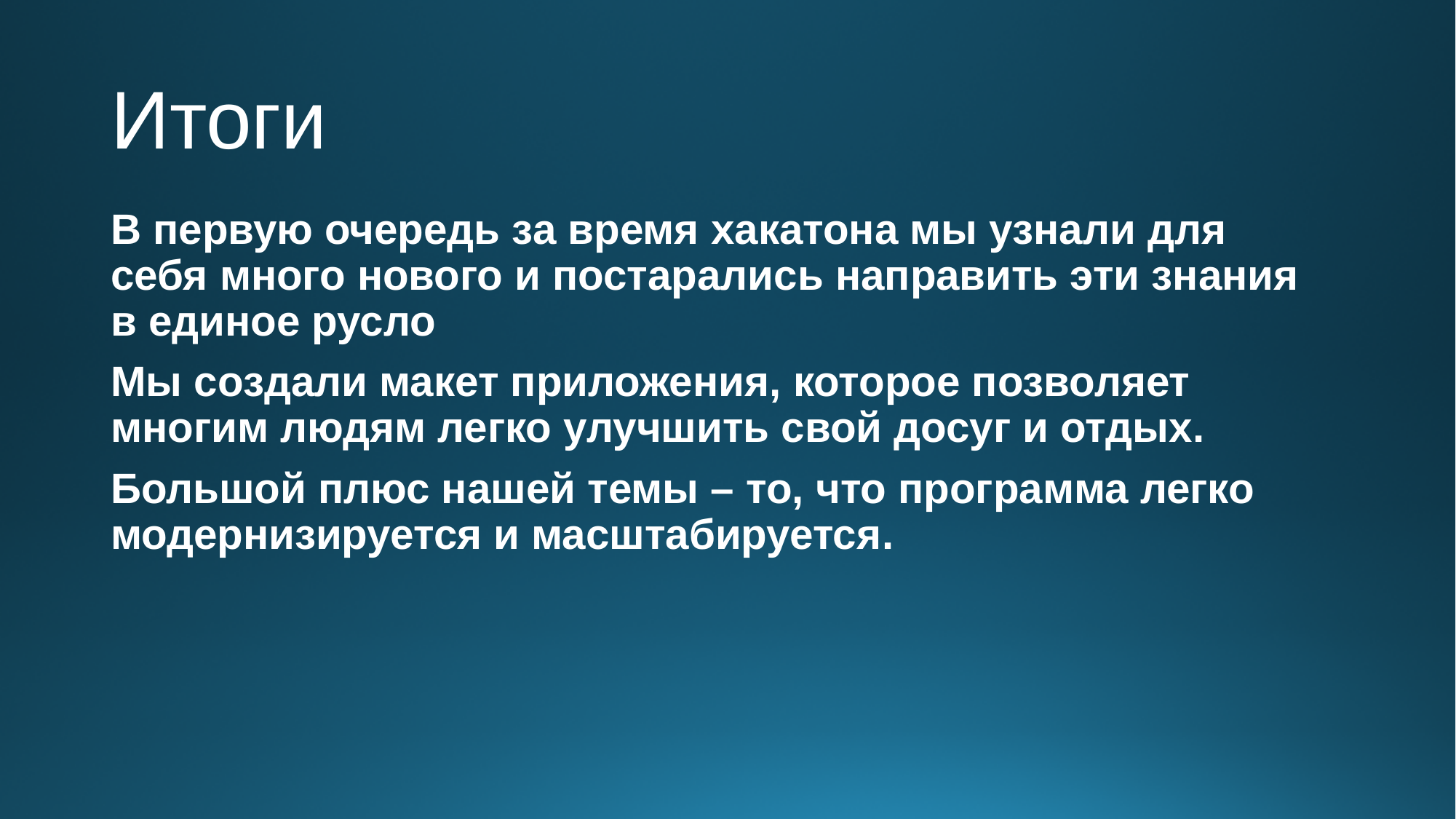

# Итоги
В первую очередь за время хакатона мы узнали для себя много нового и постарались направить эти знания в единое русло
Мы создали макет приложения, которое позволяет многим людям легко улучшить свой досуг и отдых.
Большой плюс нашей темы – то, что программа легко модернизируется и масштабируется.